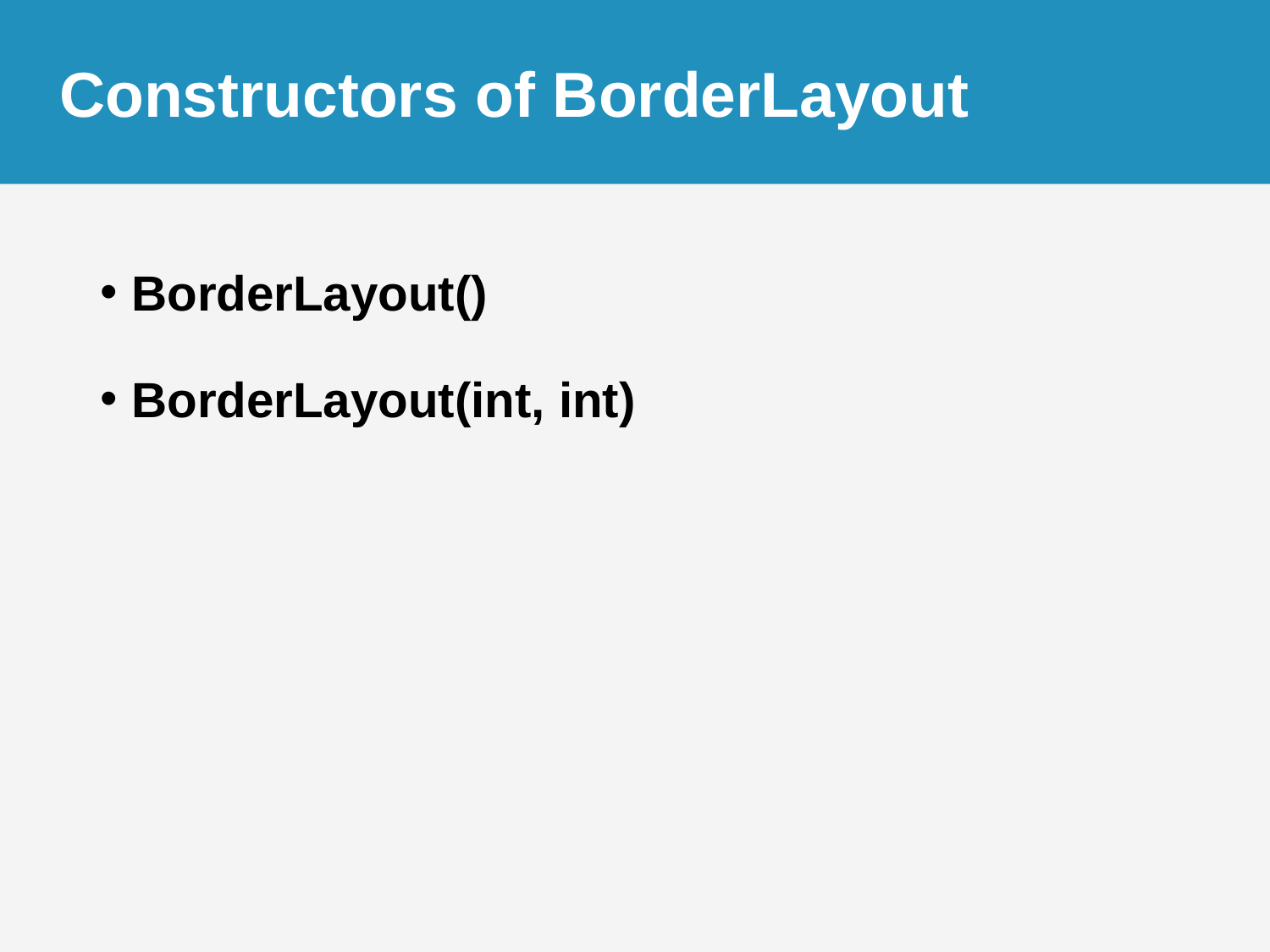

# Constructors of BorderLayout
BorderLayout()
BorderLayout(int, int)